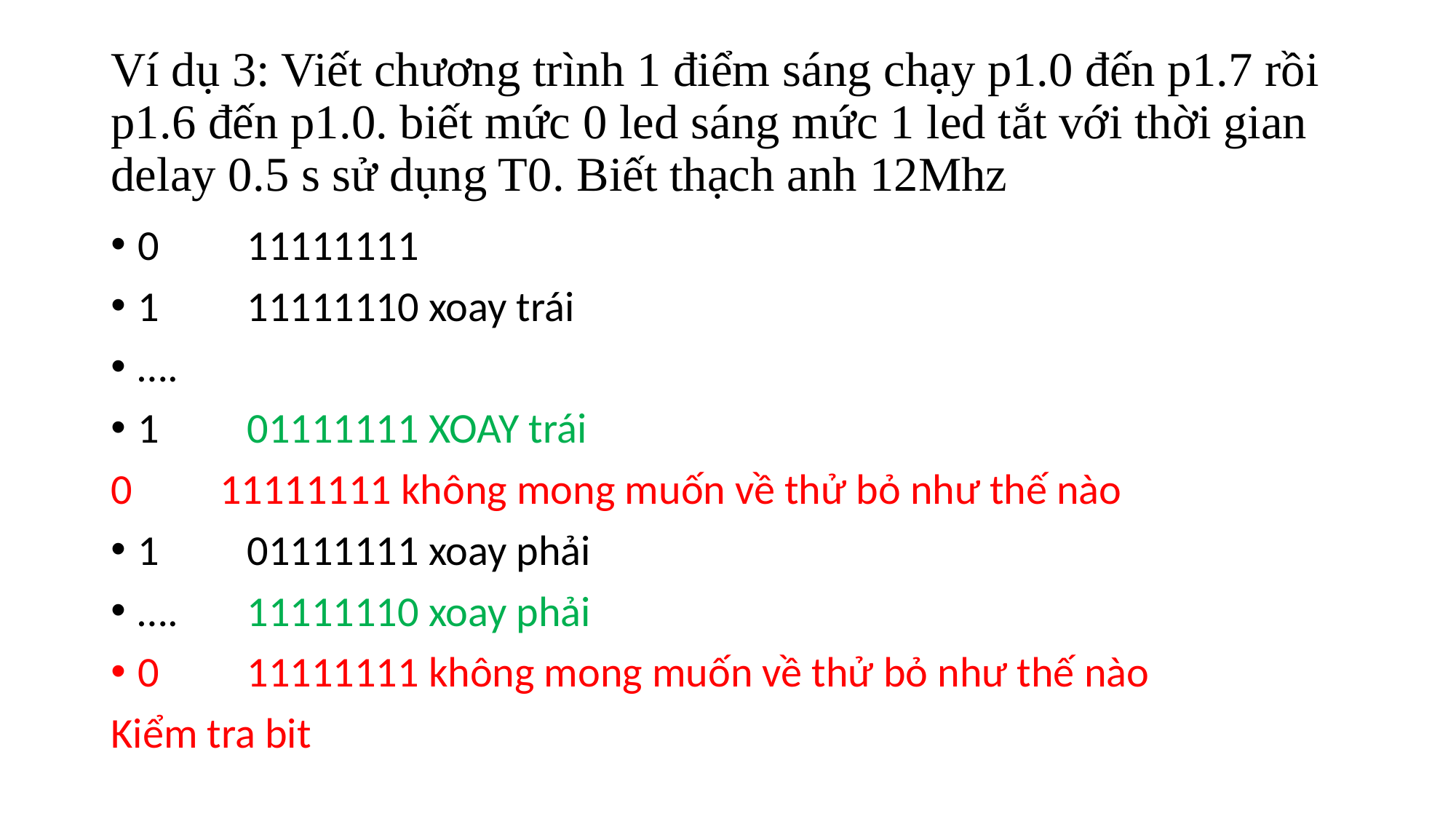

# Ví dụ 3: Viết chương trình 1 điểm sáng chạy p1.0 đến p1.7 rồi p1.6 đến p1.0. biết mức 0 led sáng mức 1 led tắt với thời gian delay 0.5 s sử dụng T0. Biết thạch anh 12Mhz
0	11111111
1	11111110 xoay trái
….
1	01111111 XOAY trái
0	11111111 không mong muốn về thử bỏ như thế nào
1	01111111 xoay phải
….	11111110 xoay phải
0	11111111 không mong muốn về thử bỏ như thế nào
Kiểm tra bit